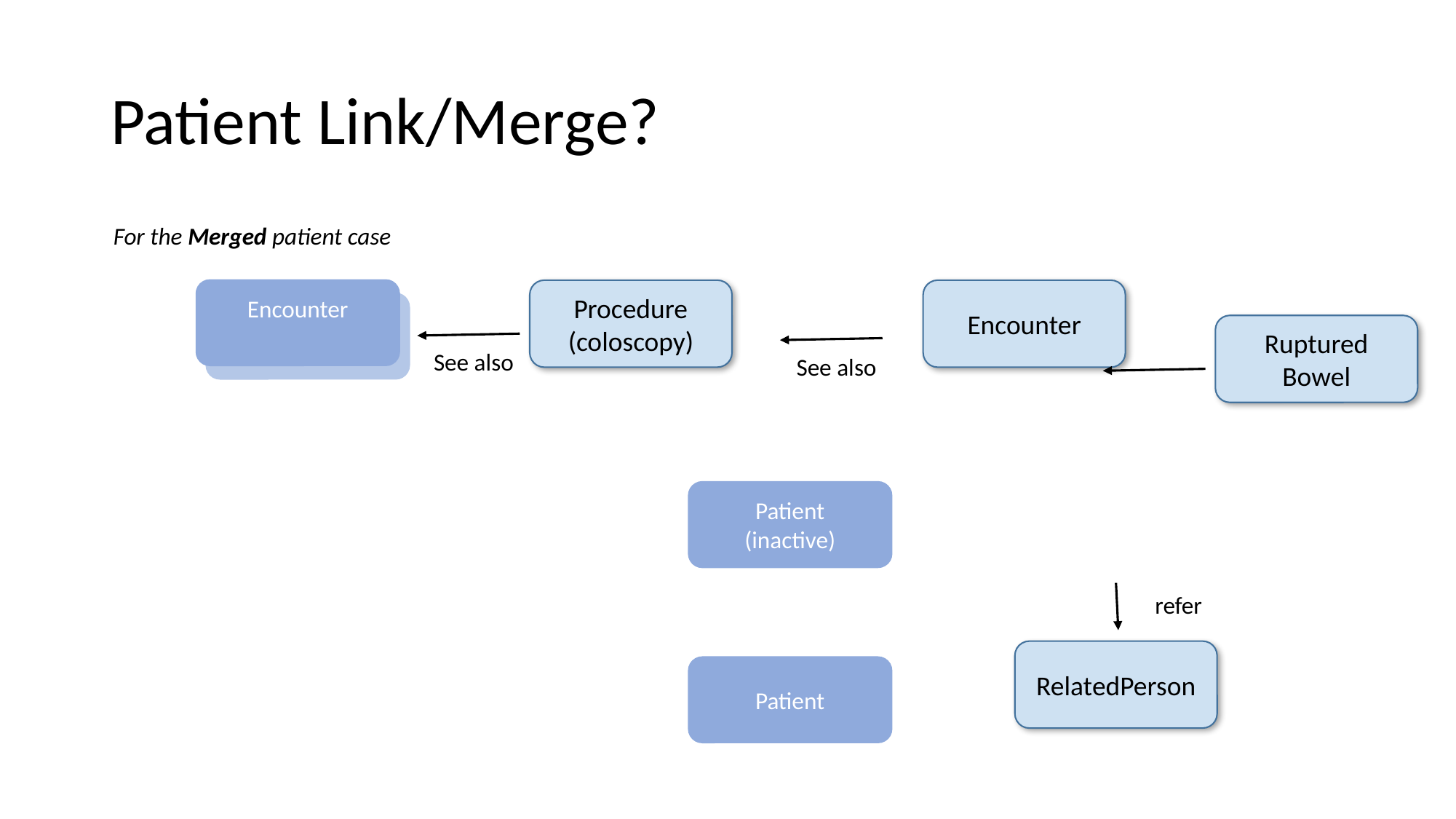

# Patient Link/Merge?
For the Merged patient case
Encounter

Procedure
(coloscopy)
Encounter
Patient
(inactive)
Ruptured Bowel
See also
See also
Patient
(inactive)
refer
RelatedPerson
Patient